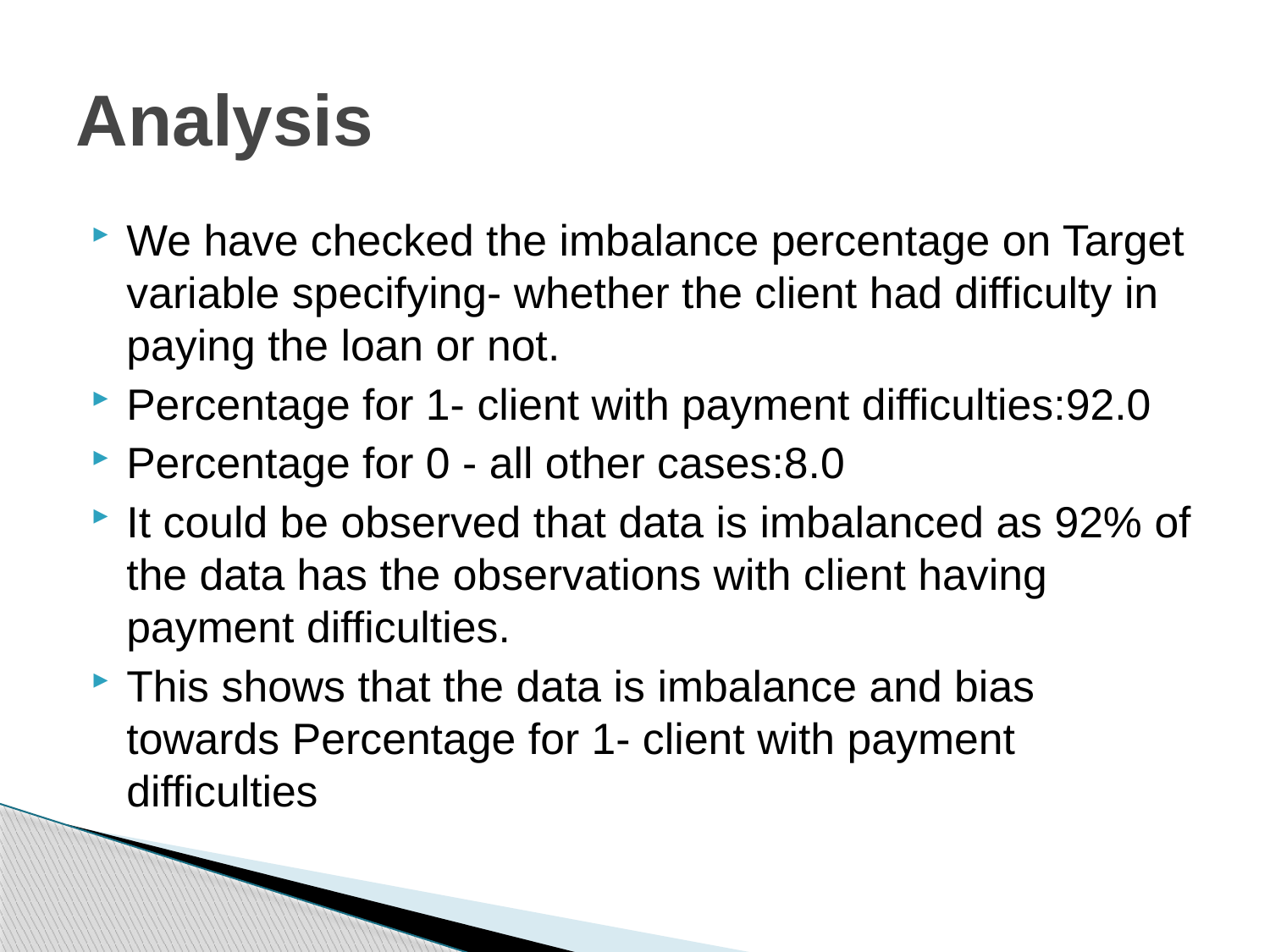

# Analysis
We have checked the imbalance percentage on Target variable specifying- whether the client had difficulty in paying the loan or not.
Percentage for 1- client with payment difficulties:92.0
Percentage for 0 - all other cases:8.0
It could be observed that data is imbalanced as 92% of the data has the observations with client having payment difficulties.
This shows that the data is imbalance and bias towards Percentage for 1- client with payment difficulties